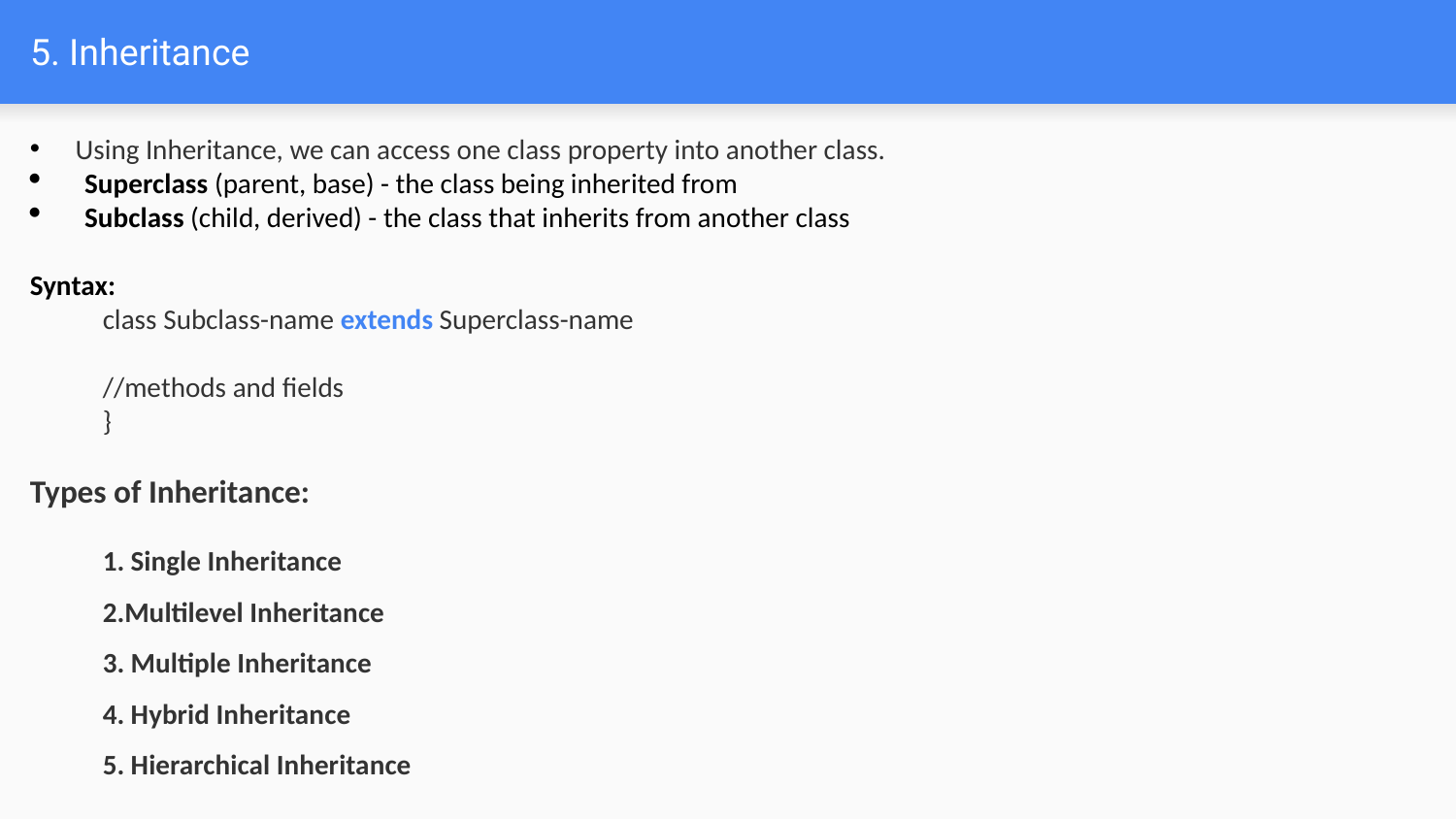

# 5. Inheritance
Using Inheritance, we can access one class property into another class.
Superclass (parent, base) - the class being inherited from
Subclass (child, derived) - the class that inherits from another class

Syntax:
	class Subclass-name extends Superclass-name

	//methods and fields
	}

Types of Inheritance:

	1. Single Inheritance
	2.Multilevel Inheritance
	3. Multiple Inheritance
	4. Hybrid Inheritance
	5. Hierarchical Inheritance